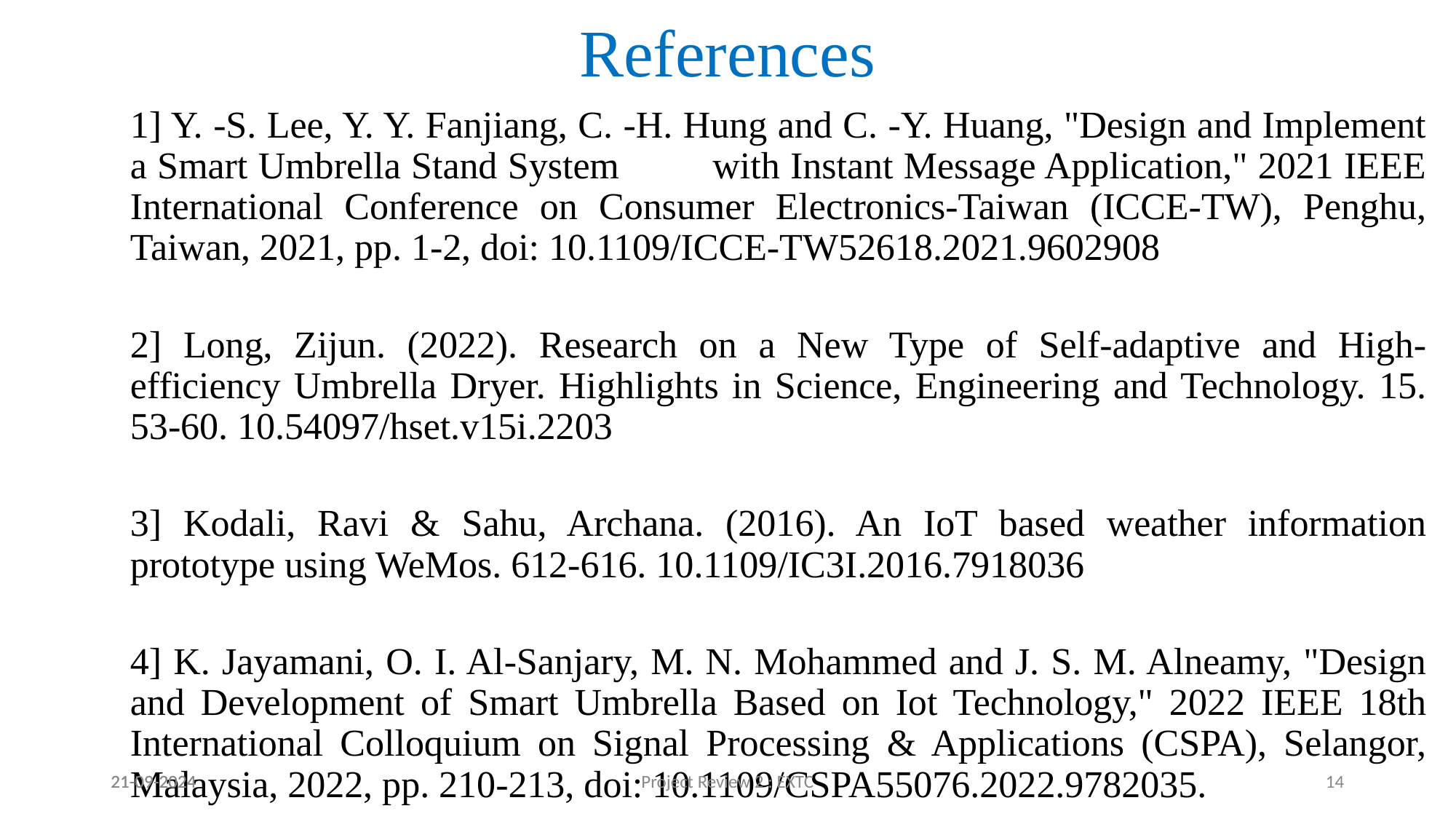

# References
1] Y. -S. Lee, Y. Y. Fanjiang, C. -H. Hung and C. -Y. Huang, "Design and Implement a Smart Umbrella Stand System         with Instant Message Application," 2021 IEEE International Conference on Consumer Electronics-Taiwan (ICCE-TW), Penghu, Taiwan, 2021, pp. 1-2, doi: 10.1109/ICCE-TW52618.2021.9602908
2] Long, Zijun. (2022). Research on a New Type of Self-adaptive and High-efficiency Umbrella Dryer. Highlights in Science, Engineering and Technology. 15. 53-60. 10.54097/hset.v15i.2203
3] Kodali, Ravi & Sahu, Archana. (2016). An IoT based weather information prototype using WeMos. 612-616. 10.1109/IC3I.2016.7918036
4] K. Jayamani, O. I. Al-Sanjary, M. N. Mohammed and J. S. M. Alneamy, "Design and Development of Smart Umbrella Based on Iot Technology," 2022 IEEE 18th International Colloquium on Signal Processing & Applications (CSPA), Selangor, Malaysia, 2022, pp. 210-213, doi: 10.1109/CSPA55076.2022.9782035.

21-09-2024
21-09-2024
Project Review 2 : EXTC
14